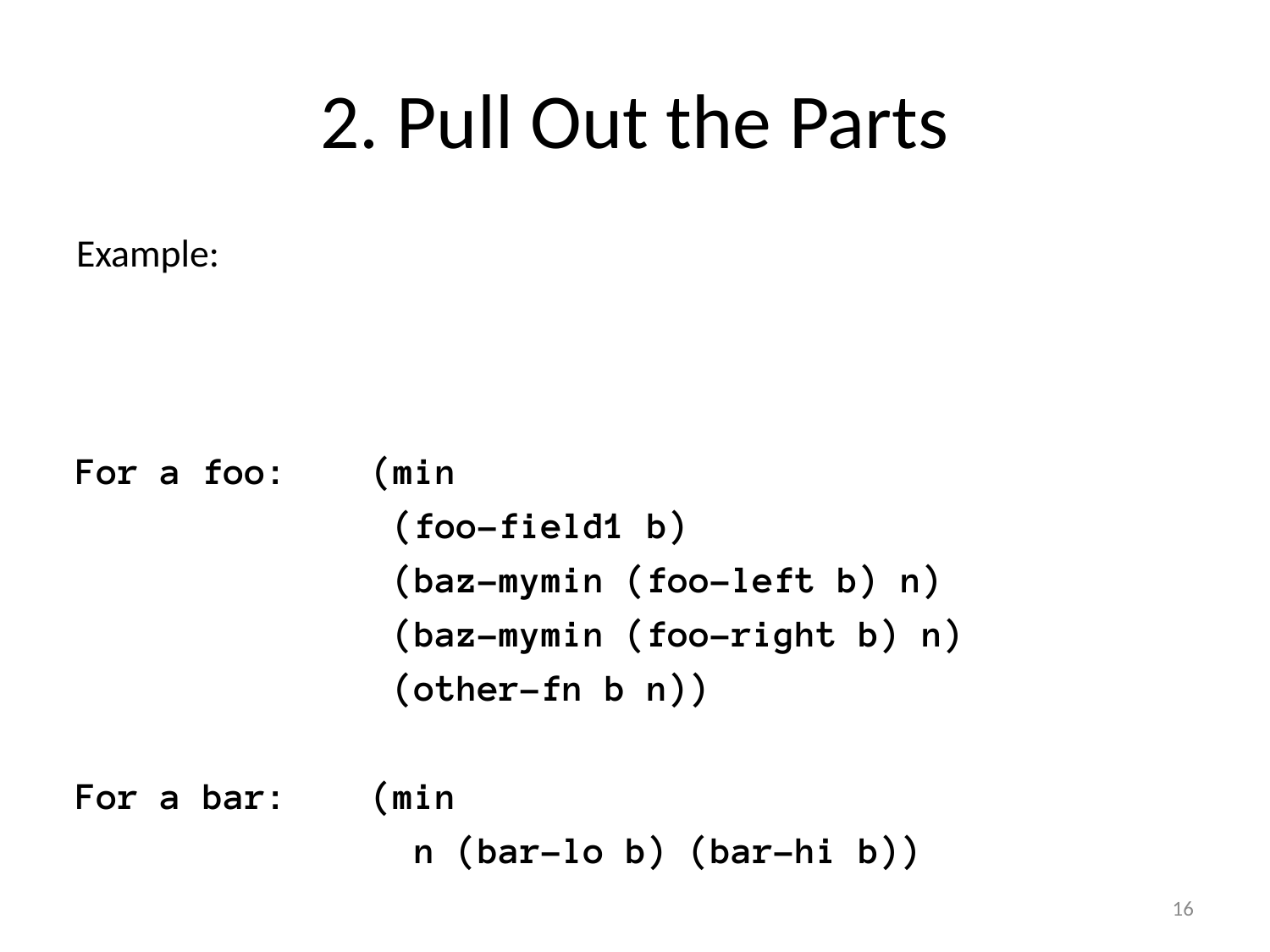

# 2. Pull Out the Parts
Example:
;; baz-mymin : Baz Number -> Number
(define (baz-mymin b n)
  (cond
For a foo:    (min
               (foo-field1 b)
               (baz-mymin (foo-left b) n)
               (baz-mymin (foo-right b) n)
               (other-fn b n))

For a bar:    (min
                n (bar-lo b) (bar-hi b))

16